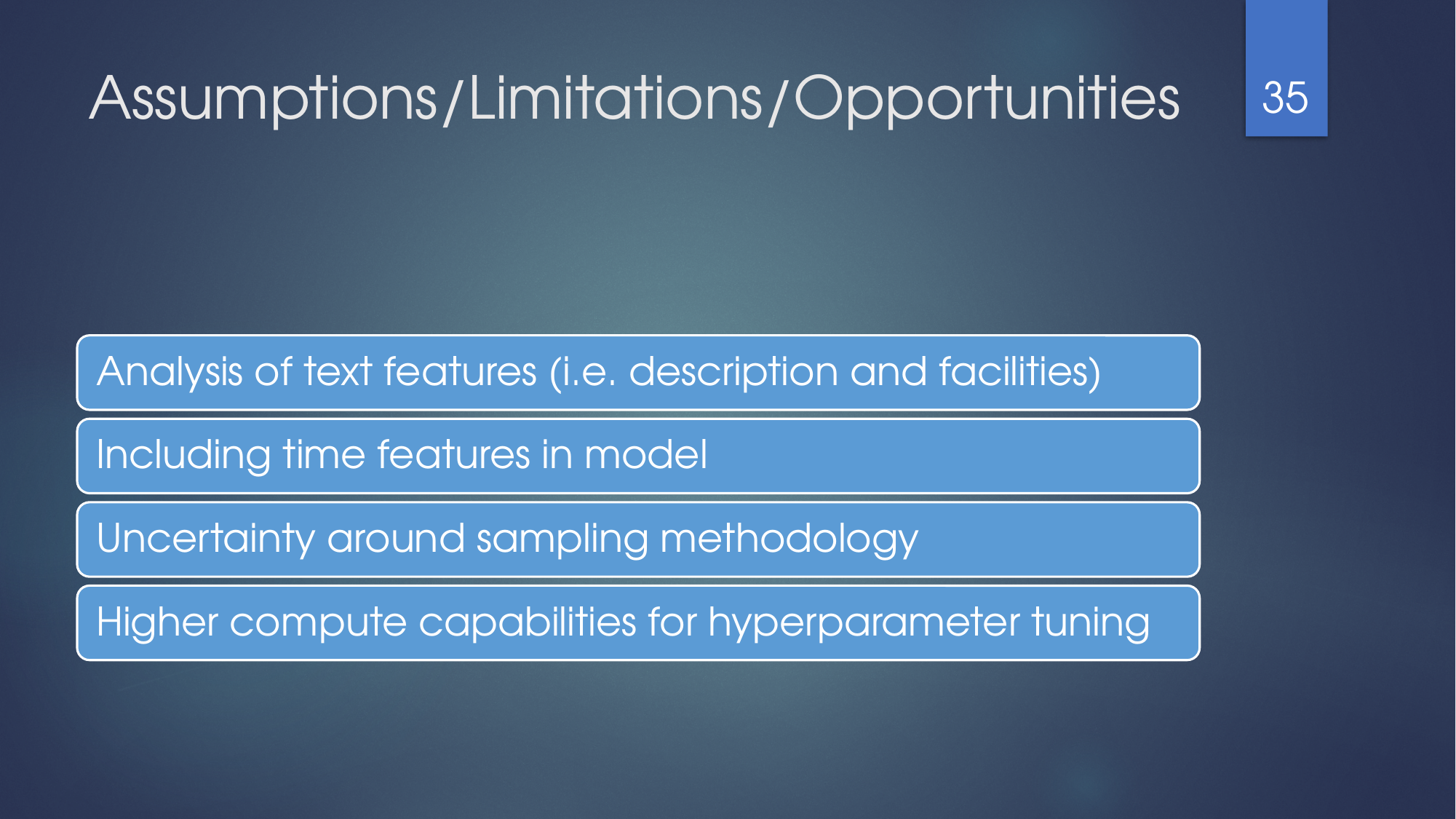

35
# Assumptions/Limitations/Opportunities
Analysis of text features (i.e. description and facilities)
Including time features in model
Uncertainty around sampling methodology
Higher compute capabilities for hyperparameter tuning